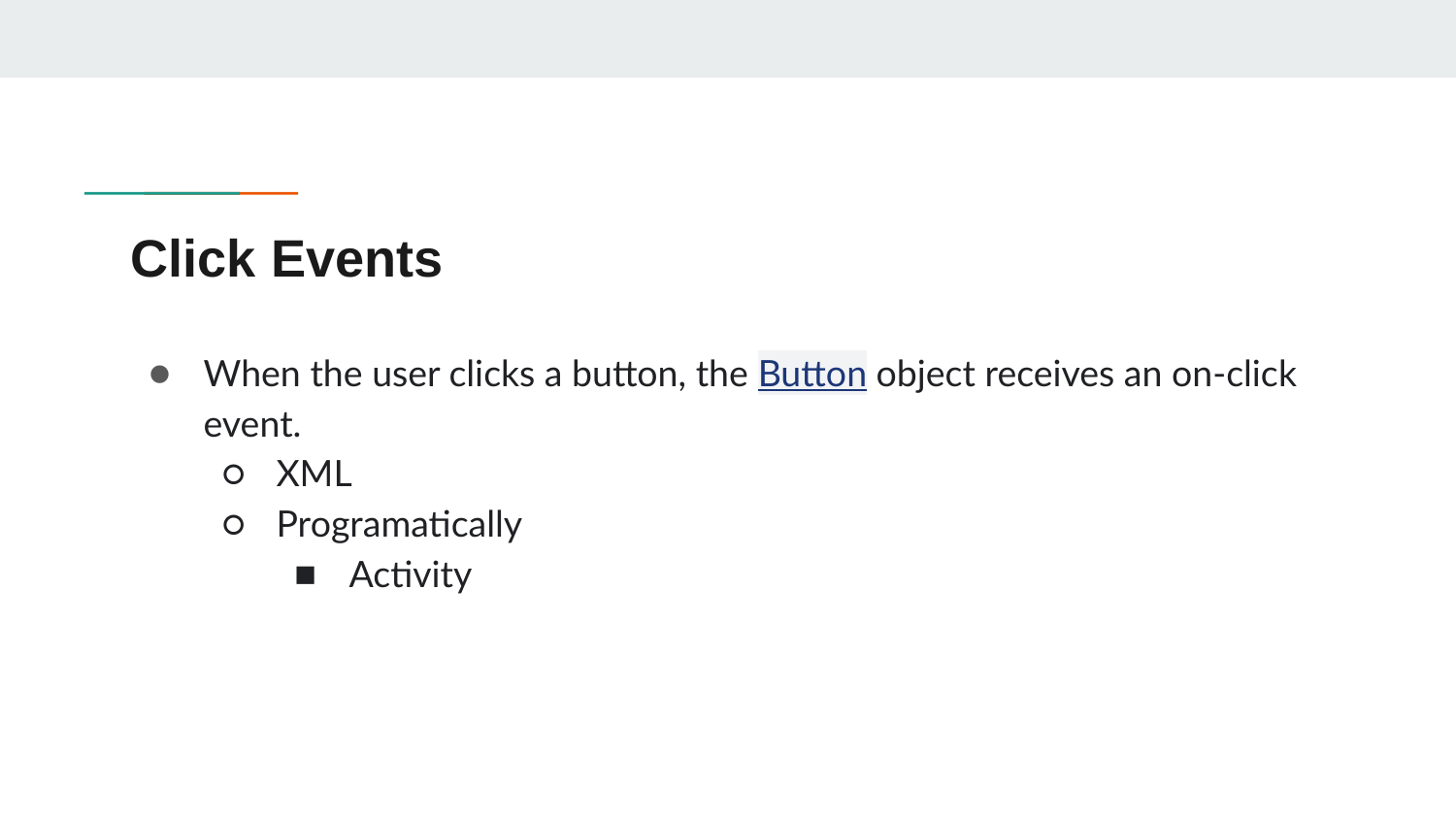

# Click Events
When the user clicks a button, the Button object receives an on-click event.
XML
Programatically
Activity